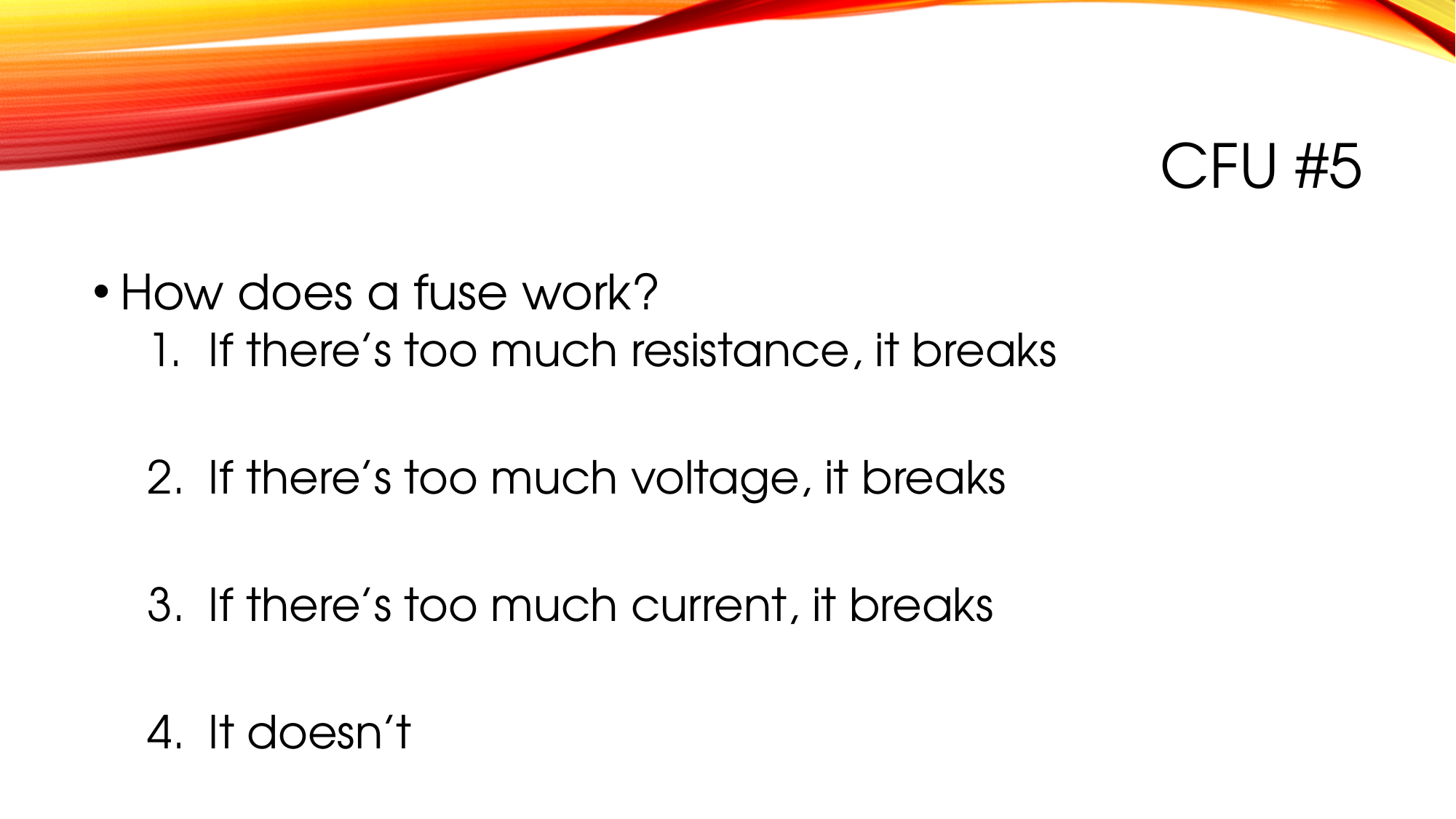

# CFU #5
How does a fuse work?
If there’s too much resistance, it breaks

If there’s too much voltage, it breaks

If there’s too much current, it breaks

It doesn’t